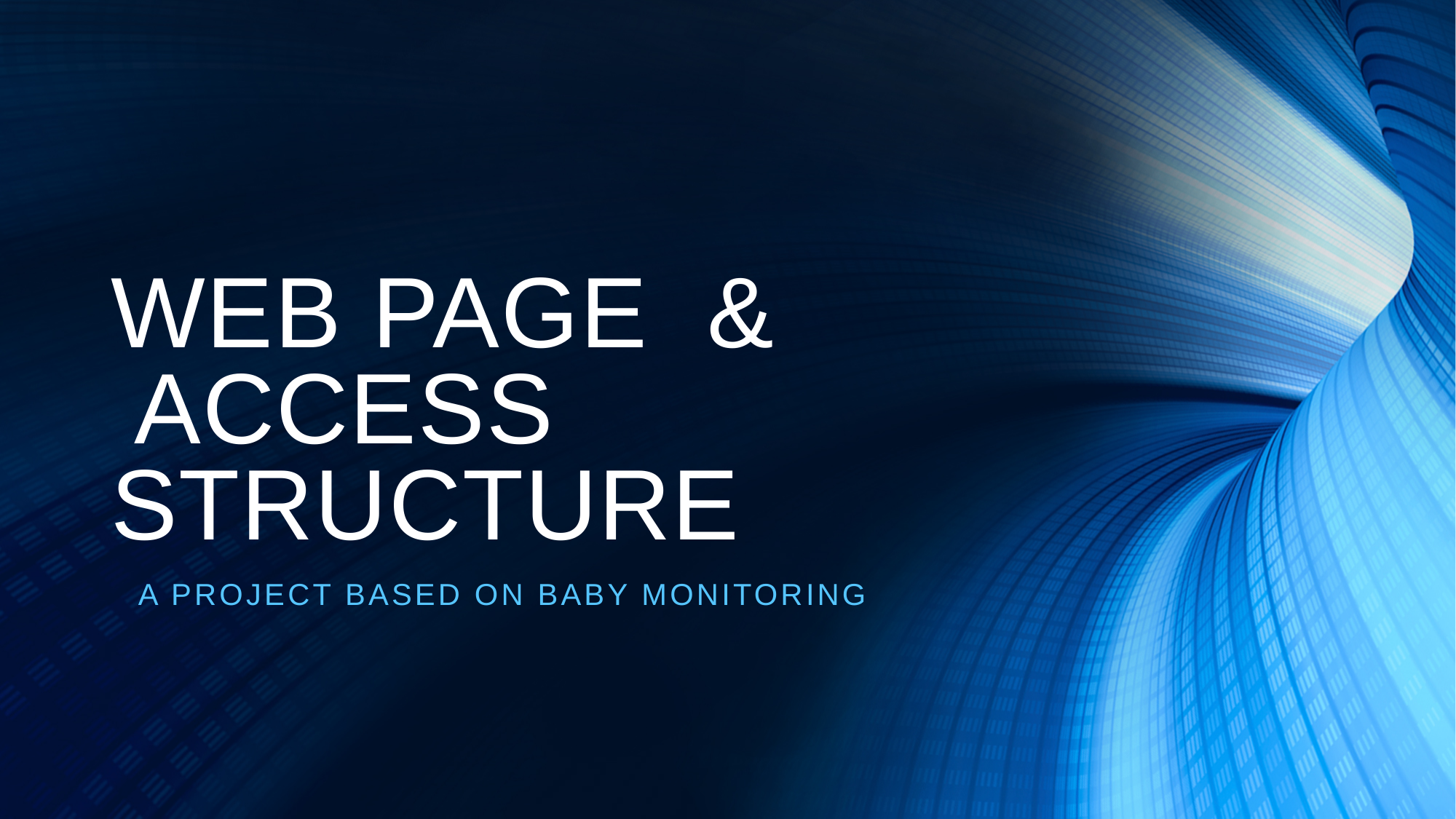

# WEB PAGE  & ACCESS STRUCTURE
A PROJECT BASED ON BABY MONITORING